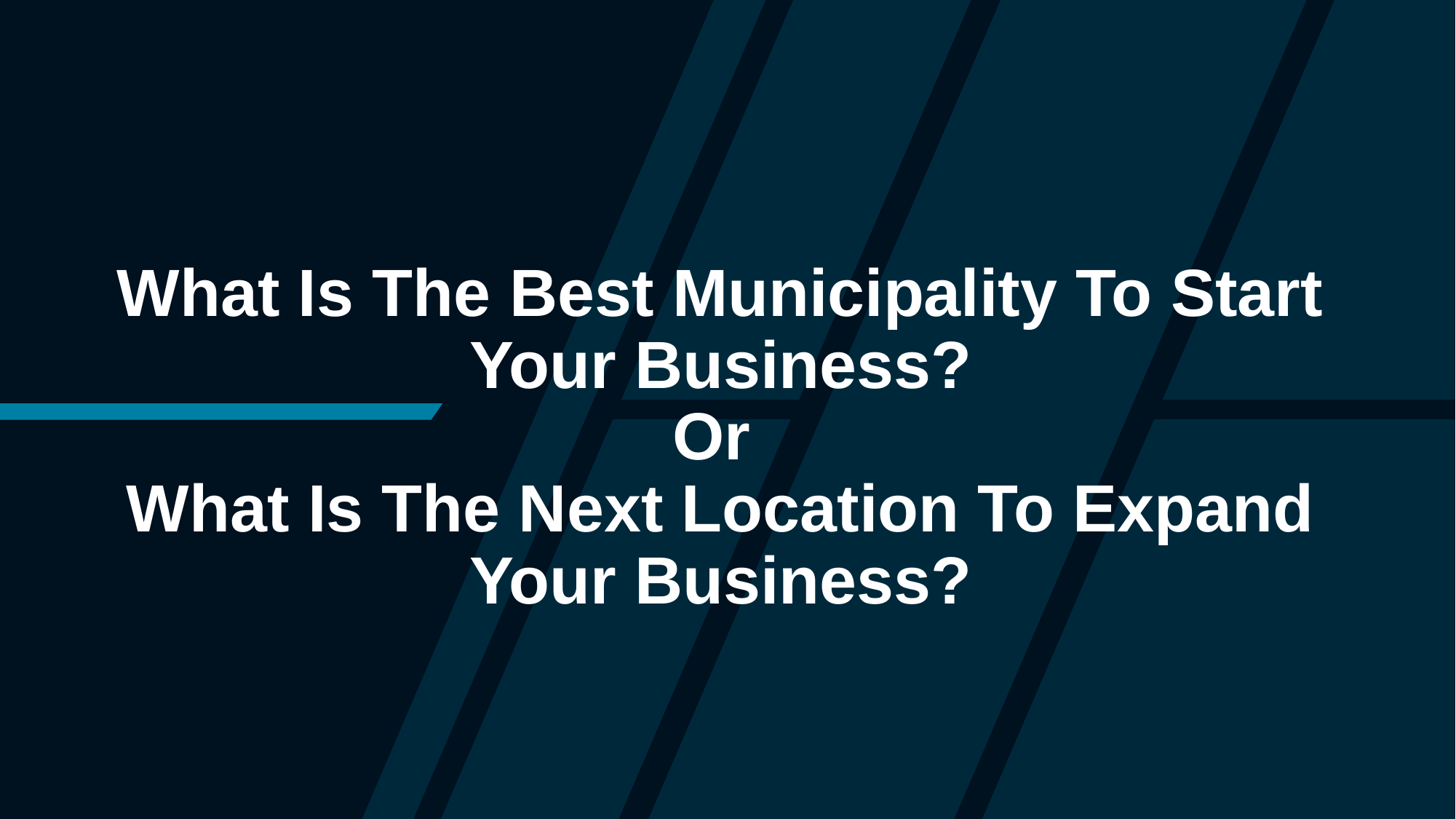

# What Is The Best Municipality To Start Your Business? Or What Is The Next Location To Expand Your Business?